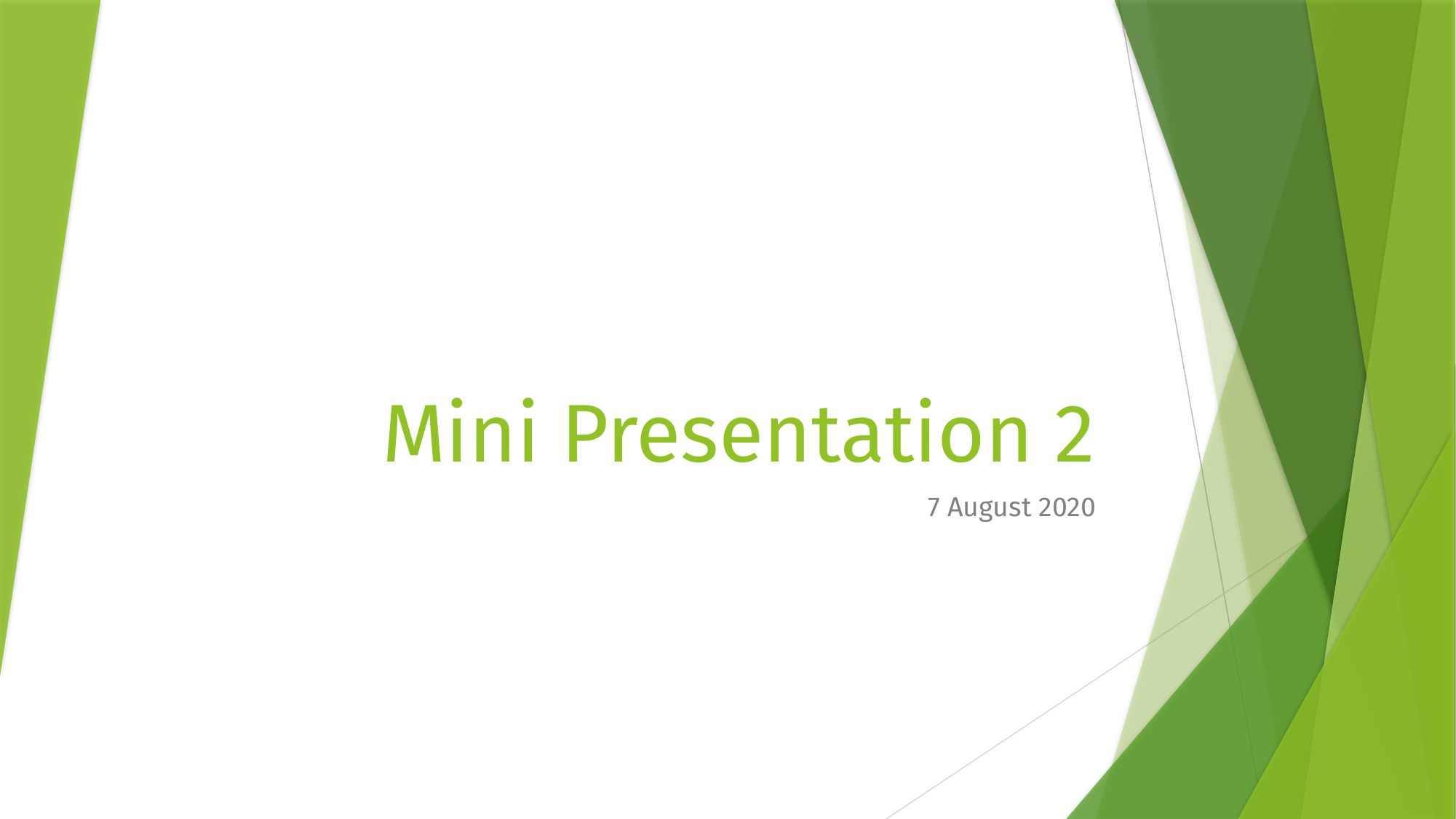

# Mini Presentation 2
7 August 2020